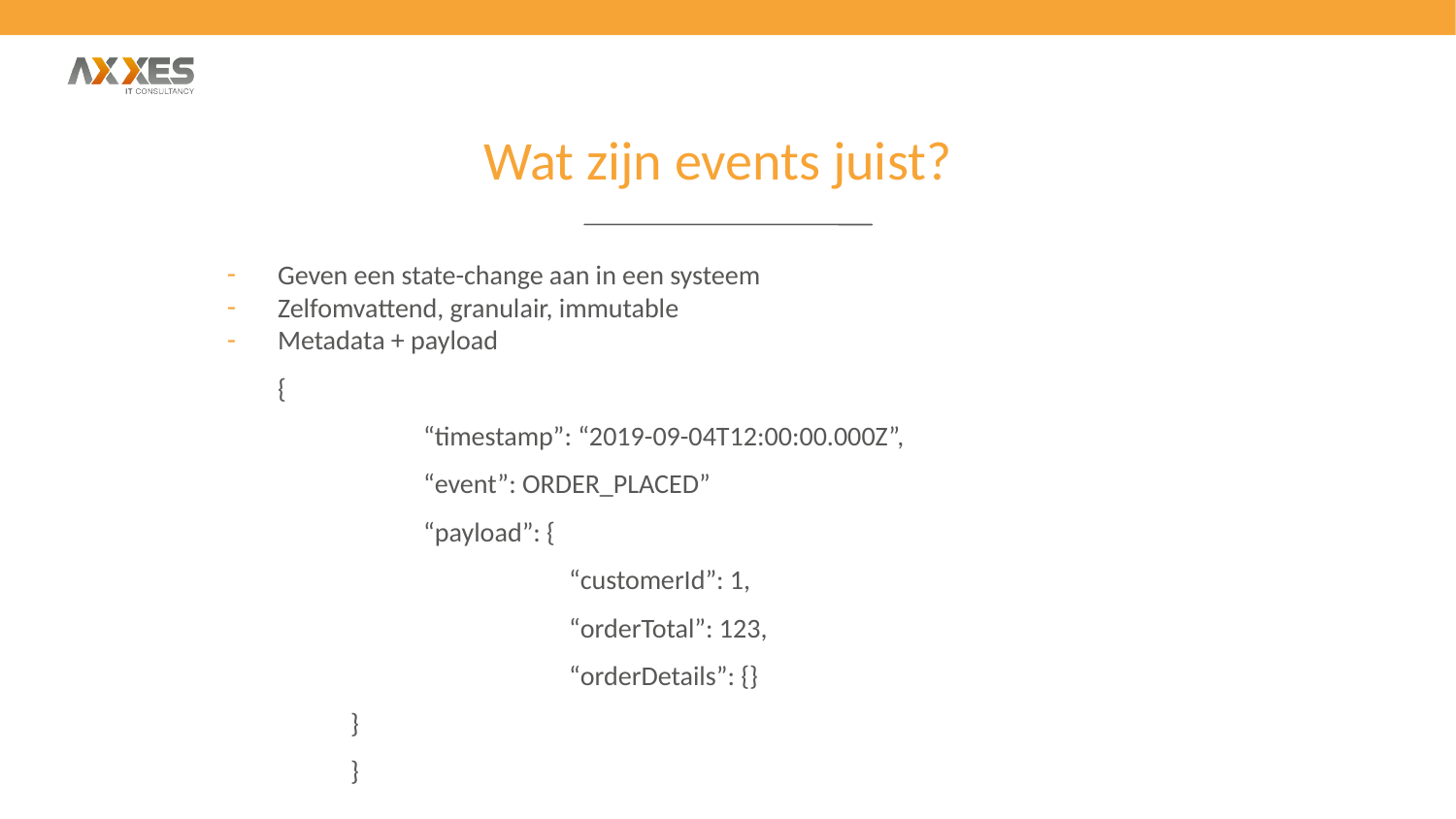

Wat zijn events juist?
Geven een state-change aan in een systeem
Zelfomvattend, granulair, immutable
Metadata + payload
{
	“timestamp”: “2019-09-04T12:00:00.000Z”,
	“event”: ORDER_PLACED”
	“payload”: {
		“customerId”: 1,
		“orderTotal”: 123,
		“orderDetails”: {}
}
}